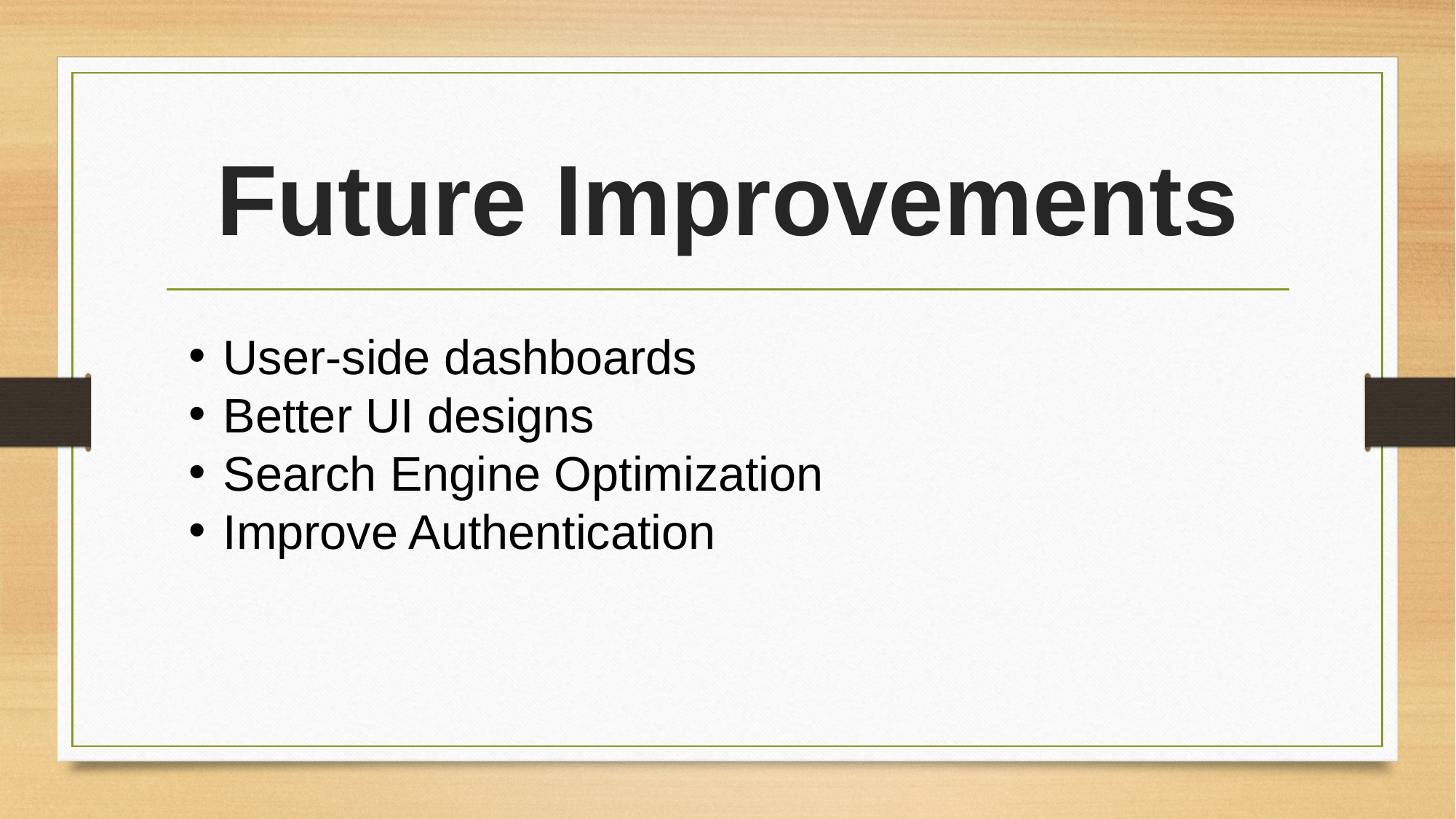

# Future Improvements
User-side dashboards
Better UI designs
Search Engine Optimization
Improve Authentication